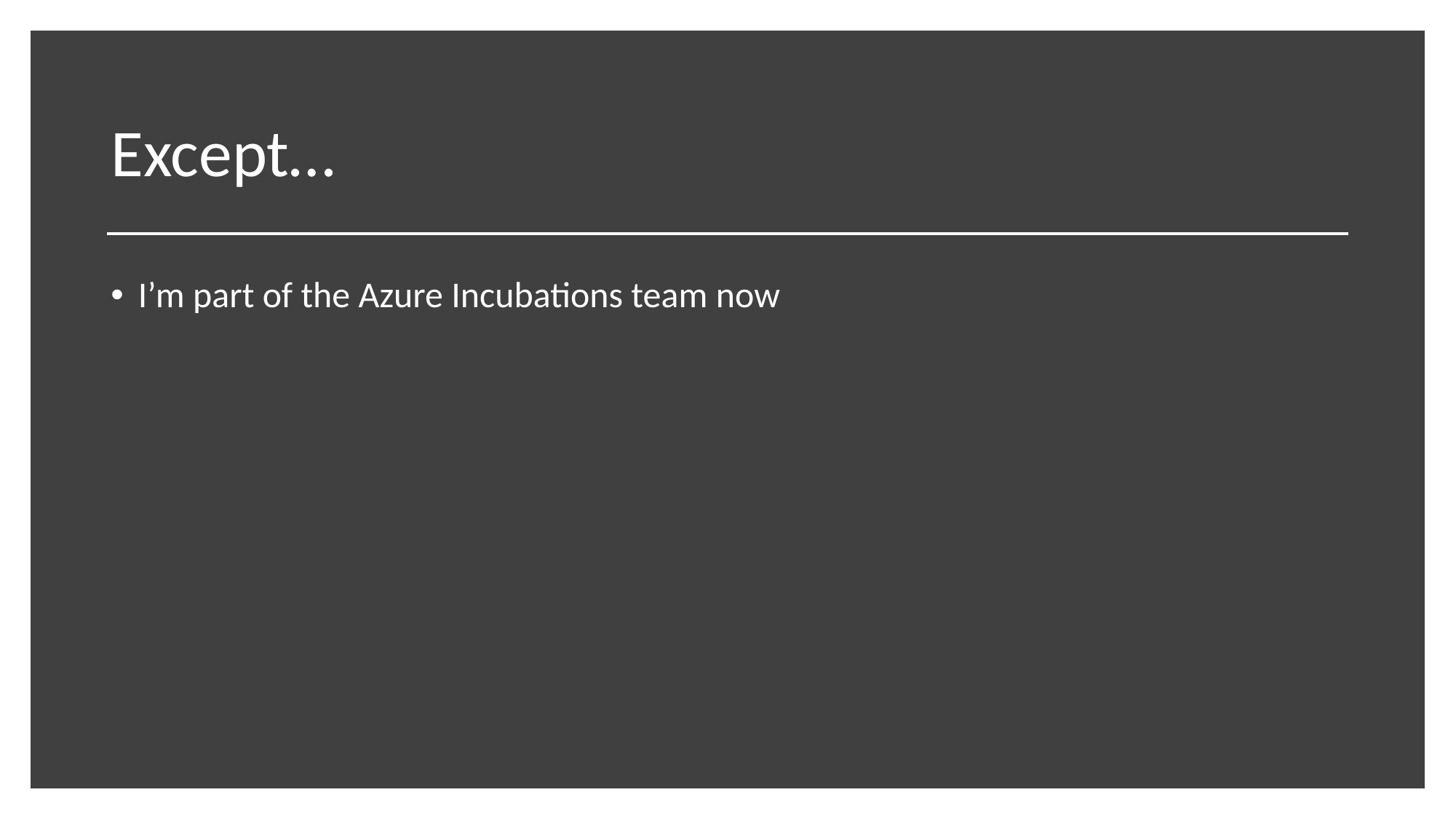

# Except…
I’m part of the Azure Incubations team now